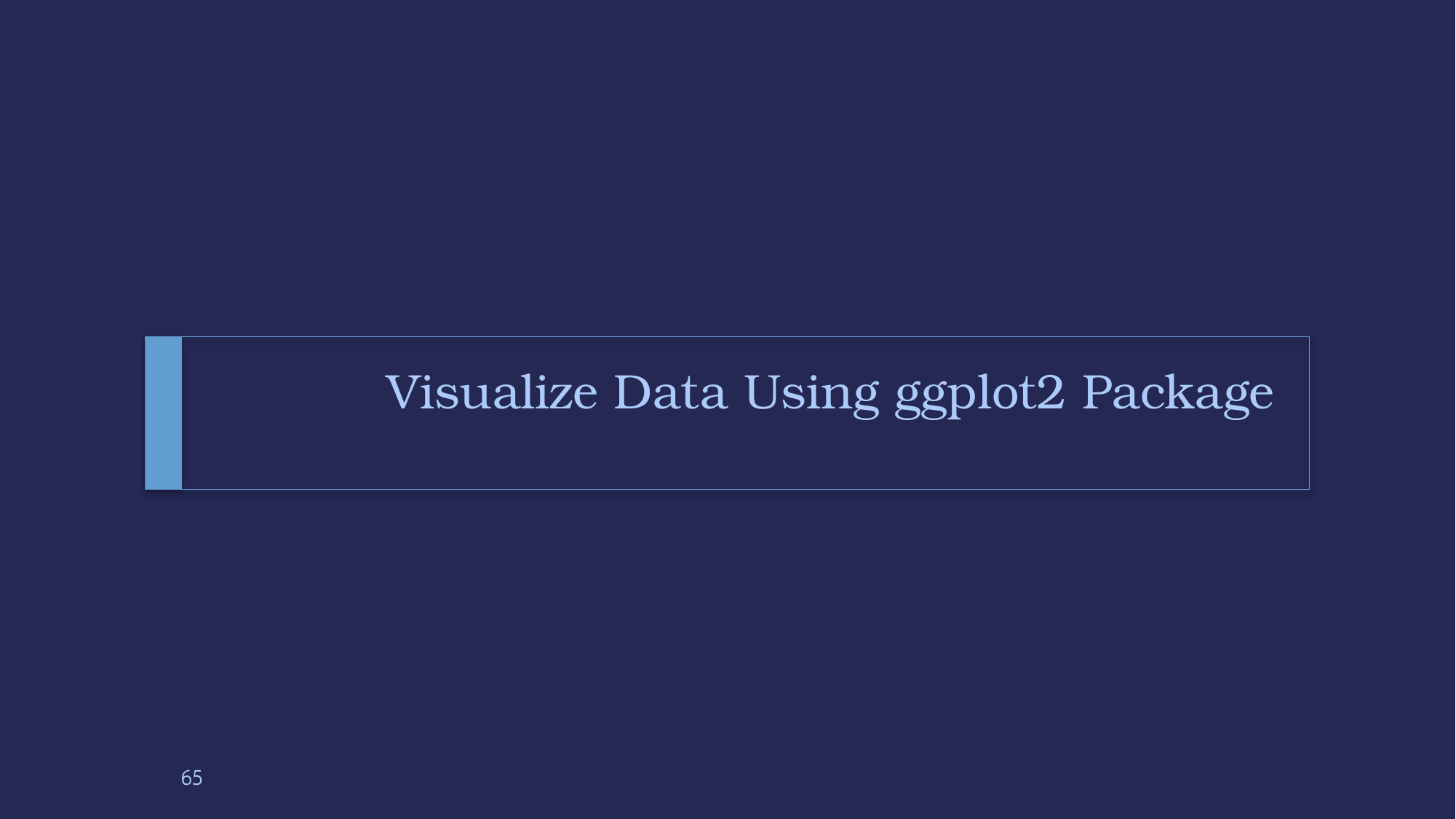

# Visualize Data Using ggplot2 Package

65